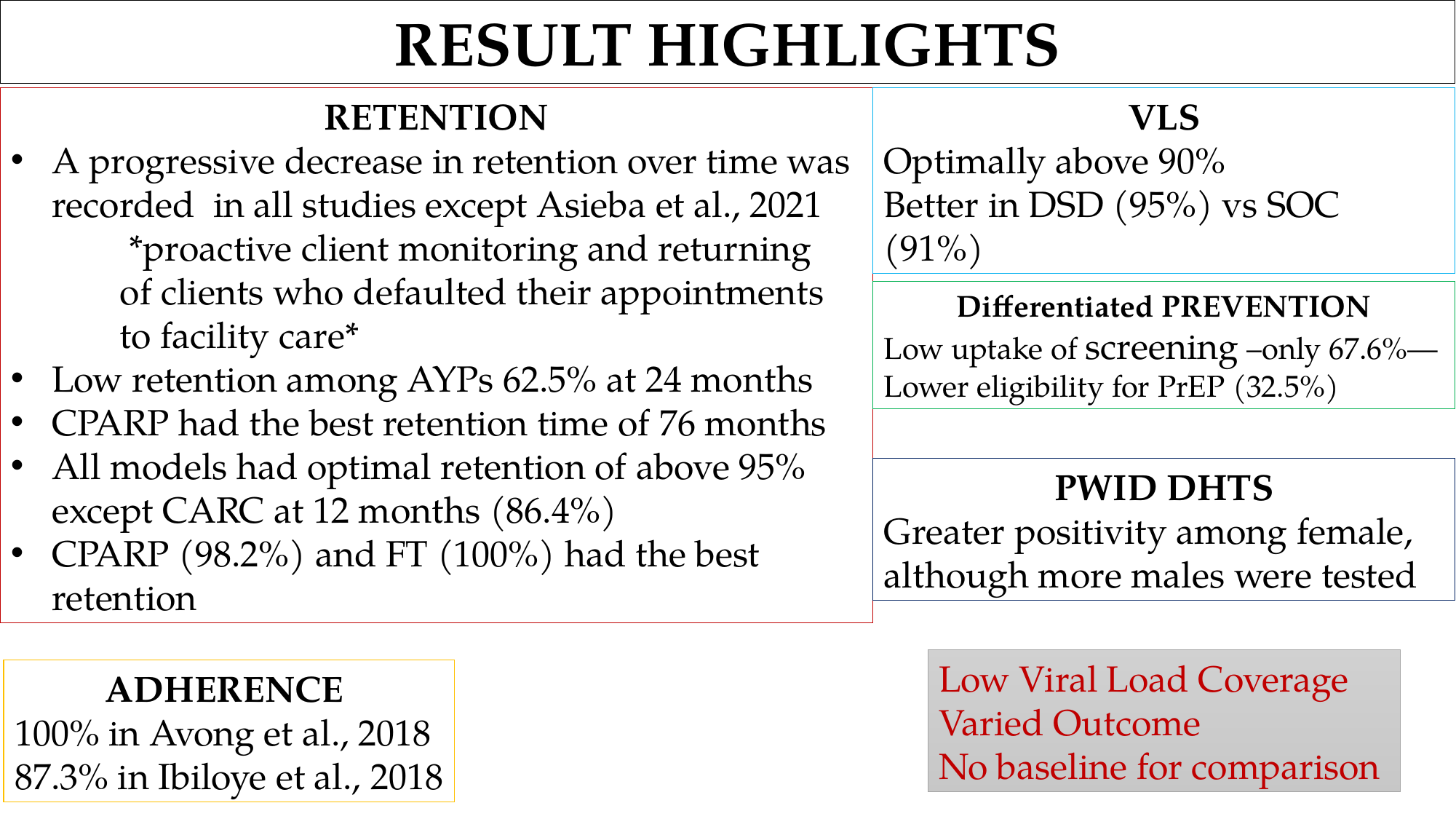

RESULT HIGHLIGHTS
VLS
Optimally above 90%
Better in DSD (95%) vs SOC (91%)
RETENTION
A progressive decrease in retention over time was recorded  in all studies except Asieba et al., 2021
	 *proactive client monitoring and returning 	of clients who defaulted their appointments 	to facility care*
Low retention among AYPs 62.5% at 24 months
CPARP had the best retention time of 76 months
All models had optimal retention of above 95% except CARC at 12 months (86.4%)
CPARP (98.2%) and FT (100%) had the best retention
Differentiated PREVENTION
Low uptake of screening –only 67.6%—
Lower eligibility for PrEP (32.5%)
PWID DHTS
Greater positivity among female, although more males were tested
Low Viral Load Coverage
Varied Outcome
No baseline for comparison
ADHERENCE
100% in Avong et al., 2018
87.3% in Ibiloye et al., 2018